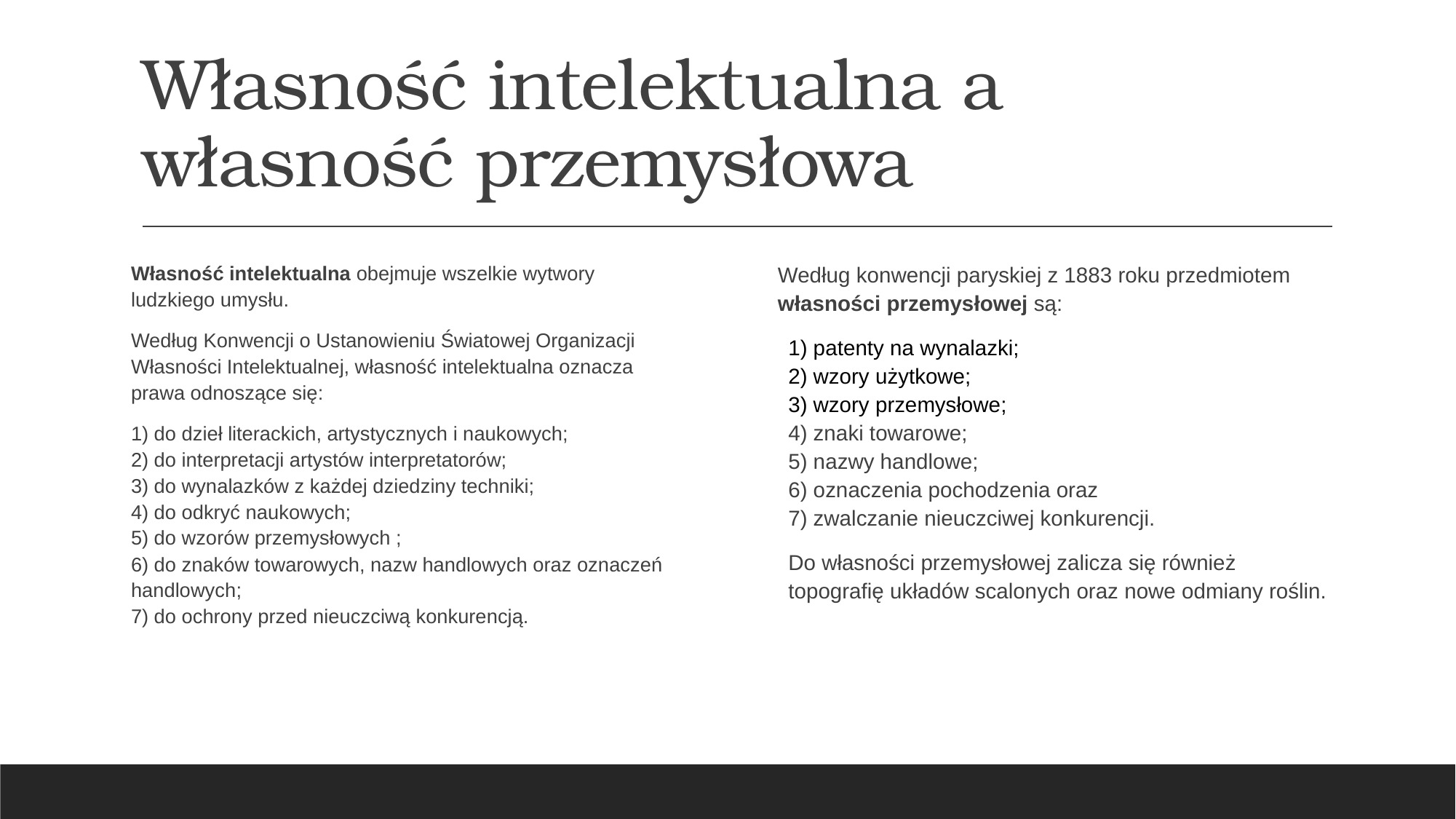

# Własność intelektualna a własność przemysłowa
Własność intelektualna obejmuje wszelkie wytwory ludzkiego umysłu.
Według Konwencji o Ustanowieniu Światowej Organizacji Własności Intelektualnej, własność intelektualna oznacza prawa odnoszące się:
1) do dzieł literackich, artystycznych i naukowych;
2) do interpretacji artystów interpretatorów;
3) do wynalazków z każdej dziedziny techniki;
4) do odkryć naukowych;
5) do wzorów przemysłowych ;
6) do znaków towarowych, nazw handlowych oraz oznaczeń handlowych;
7) do ochrony przed nieuczciwą konkurencją.

Według konwencji paryskiej z 1883 roku przedmiotem własności przemysłowej są:
1) patenty na wynalazki;
2) wzory użytkowe;
3) wzory przemysłowe;
4) znaki towarowe;
5) nazwy handlowe;
6) oznaczenia pochodzenia oraz
7) zwalczanie nieuczciwej konkurencji.
Do własności przemysłowej zalicza się również topografię układów scalonych oraz nowe odmiany roślin.